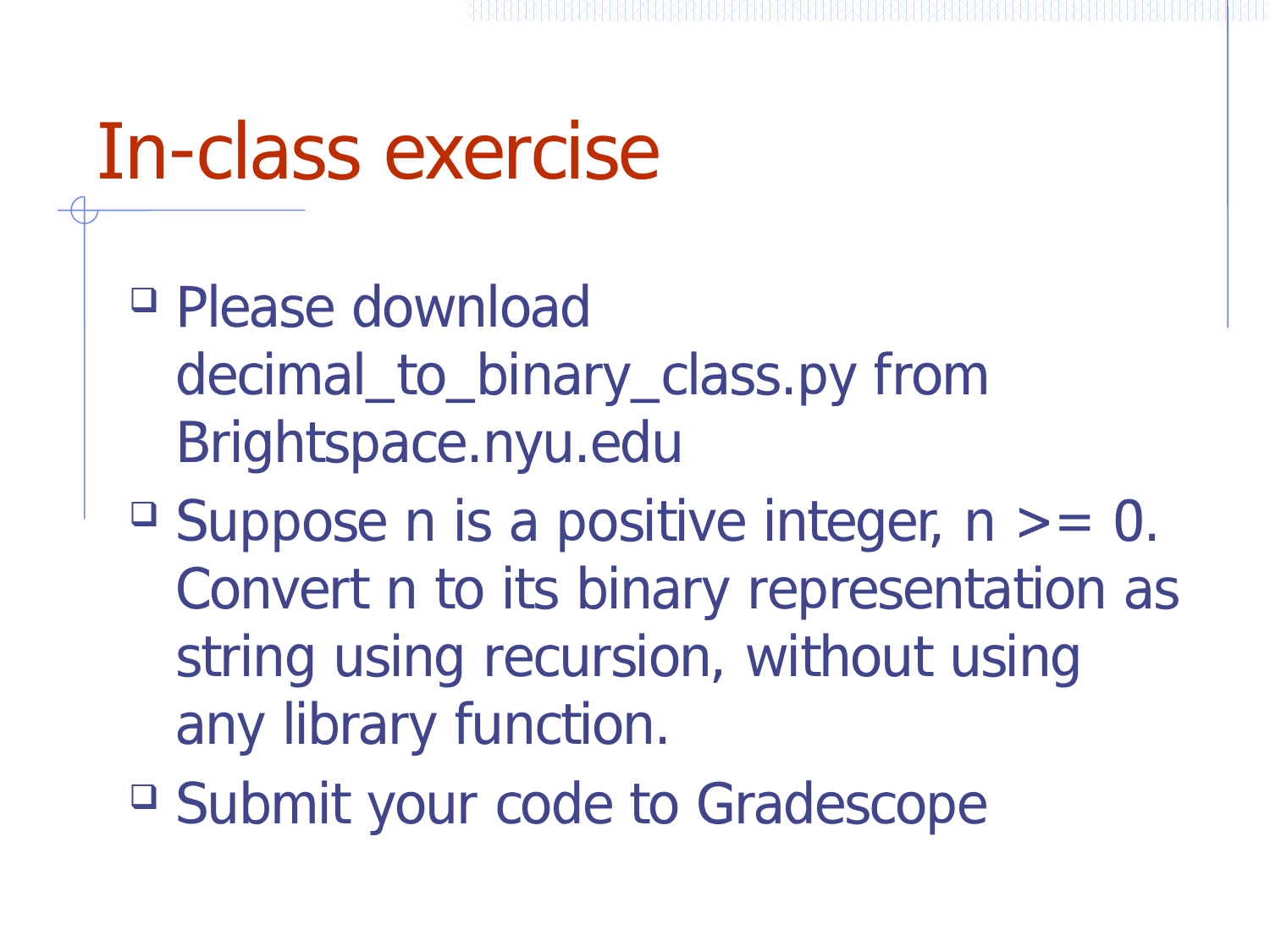

# In-class exercise
Please download decimal_to_binary_class.py from Brightspace.nyu.edu
Suppose n is a positive integer, n >= 0. Convert n to its binary representation as string using recursion, without using any library function.
Submit your code to Gradescope